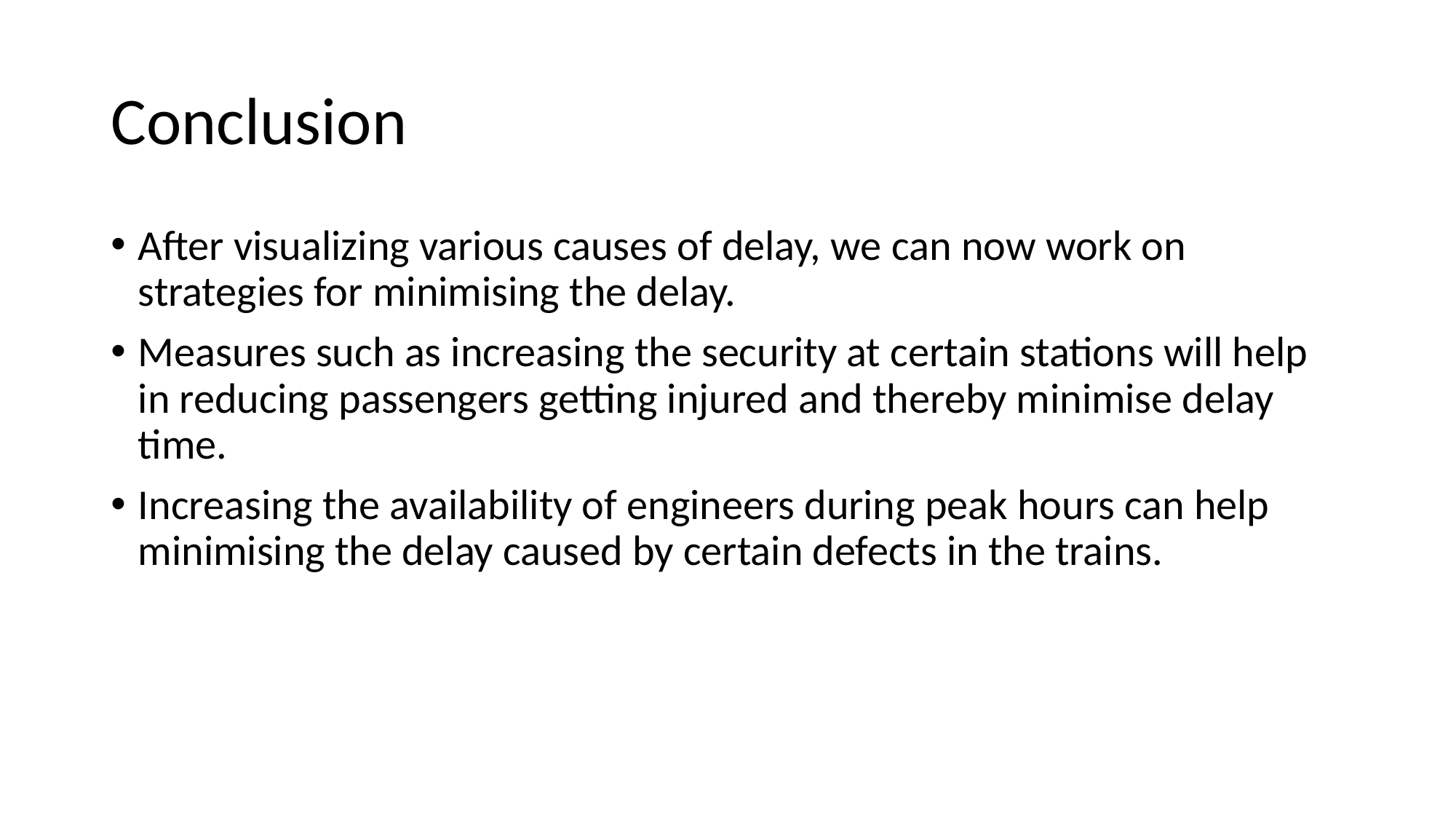

# Conclusion
After visualizing various causes of delay, we can now work on strategies for minimising the delay.
Measures such as increasing the security at certain stations will help in reducing passengers getting injured and thereby minimise delay time.
Increasing the availability of engineers during peak hours can help minimising the delay caused by certain defects in the trains.